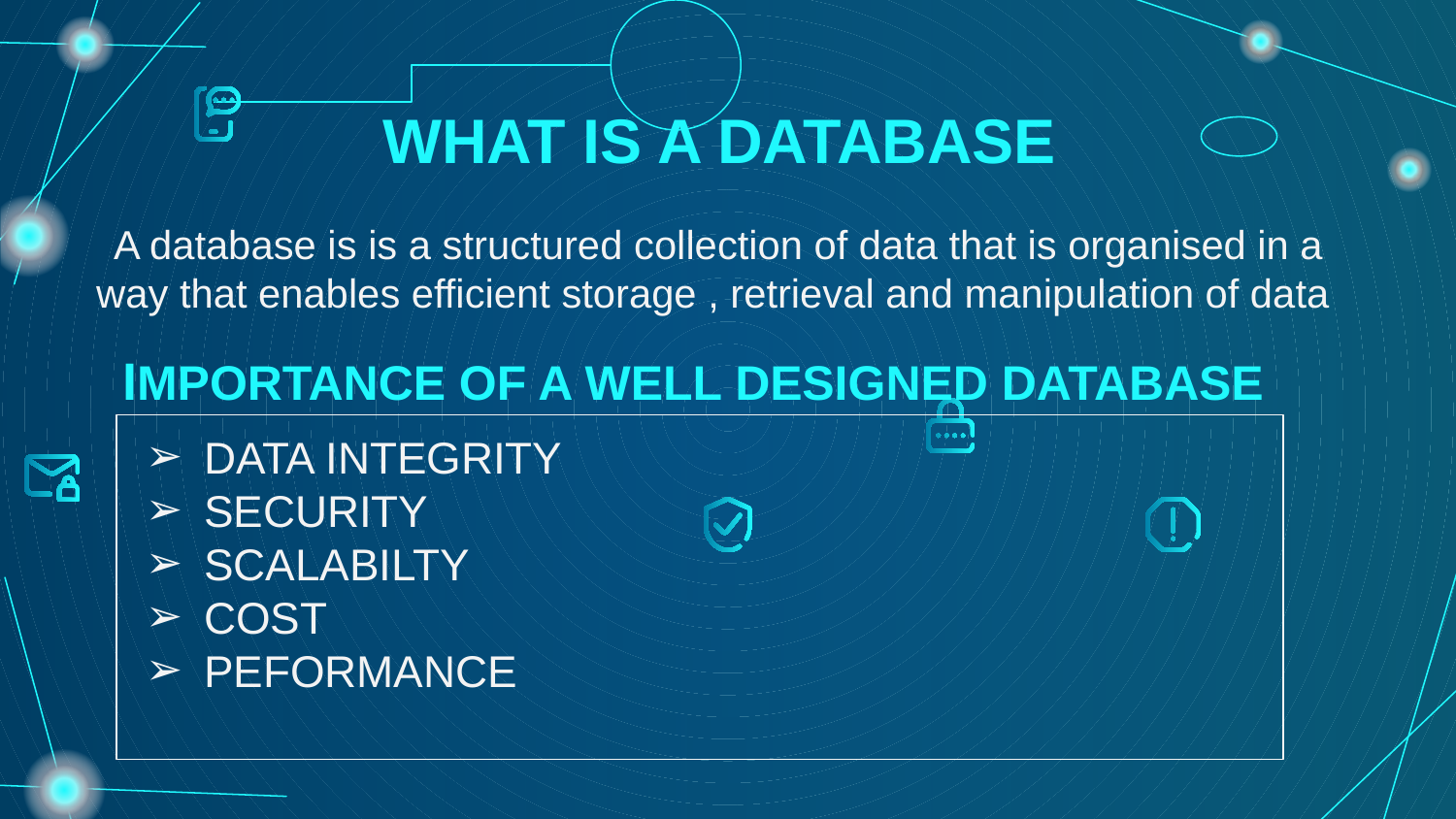

A database is is a structured collection of data that is organised in a way that enables efficient storage , retrieval and manipulation of data

# WHAT IS A DATABASE

IMPORTANCE OF A WELL DESIGNED DATABASE

DATA INTEGRITY
SECURITY
SCALABILTY
COST
PEFORMANCE